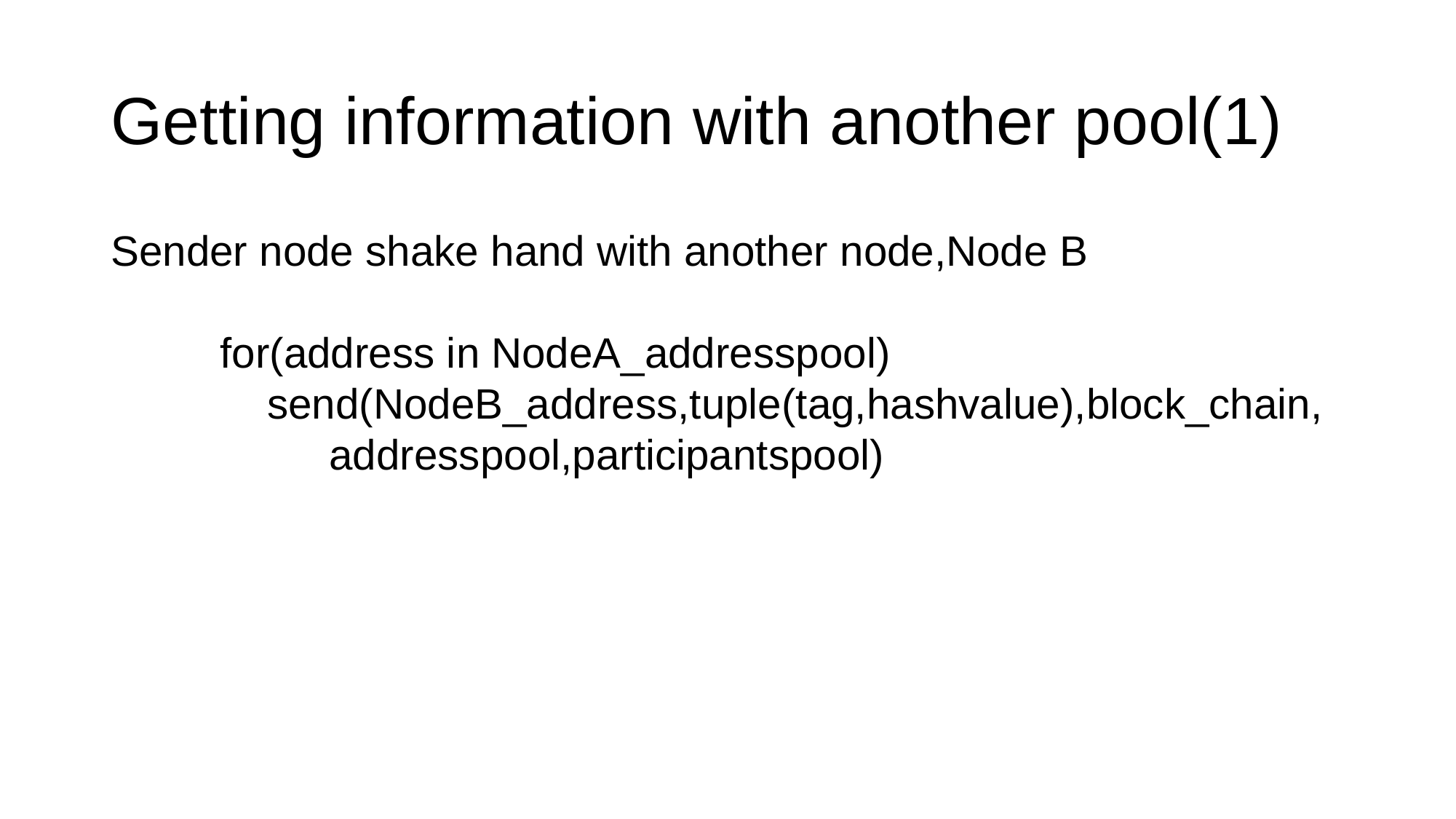

# Getting information with another pool(1)
Sender node shake hand with another node,Node B

	for(address in NodeA_addresspool)
	    send(NodeB_address,tuple(tag,hashvalue),block_chain,
		addresspool,participantspool)